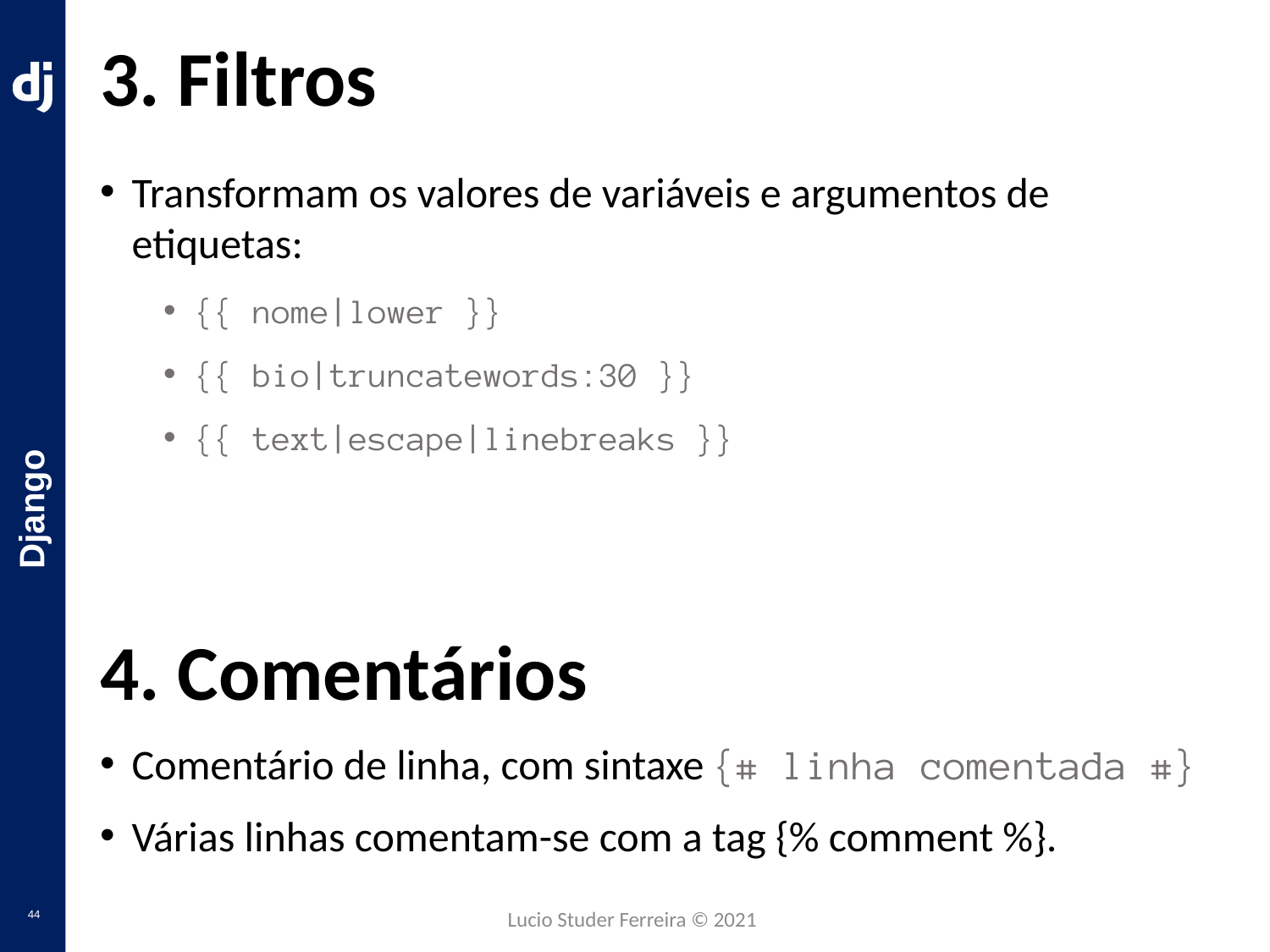

# 3. Filtros
Transformam os valores de variáveis e argumentos de etiquetas:
{{ nome|lower }}
{{ bio|truncatewords:30 }}
{{ text|escape|linebreaks }}

4. Comentários
Comentário de linha, com sintaxe {# linha comentada #}
Várias linhas comentam-se com a tag {% comment %}.